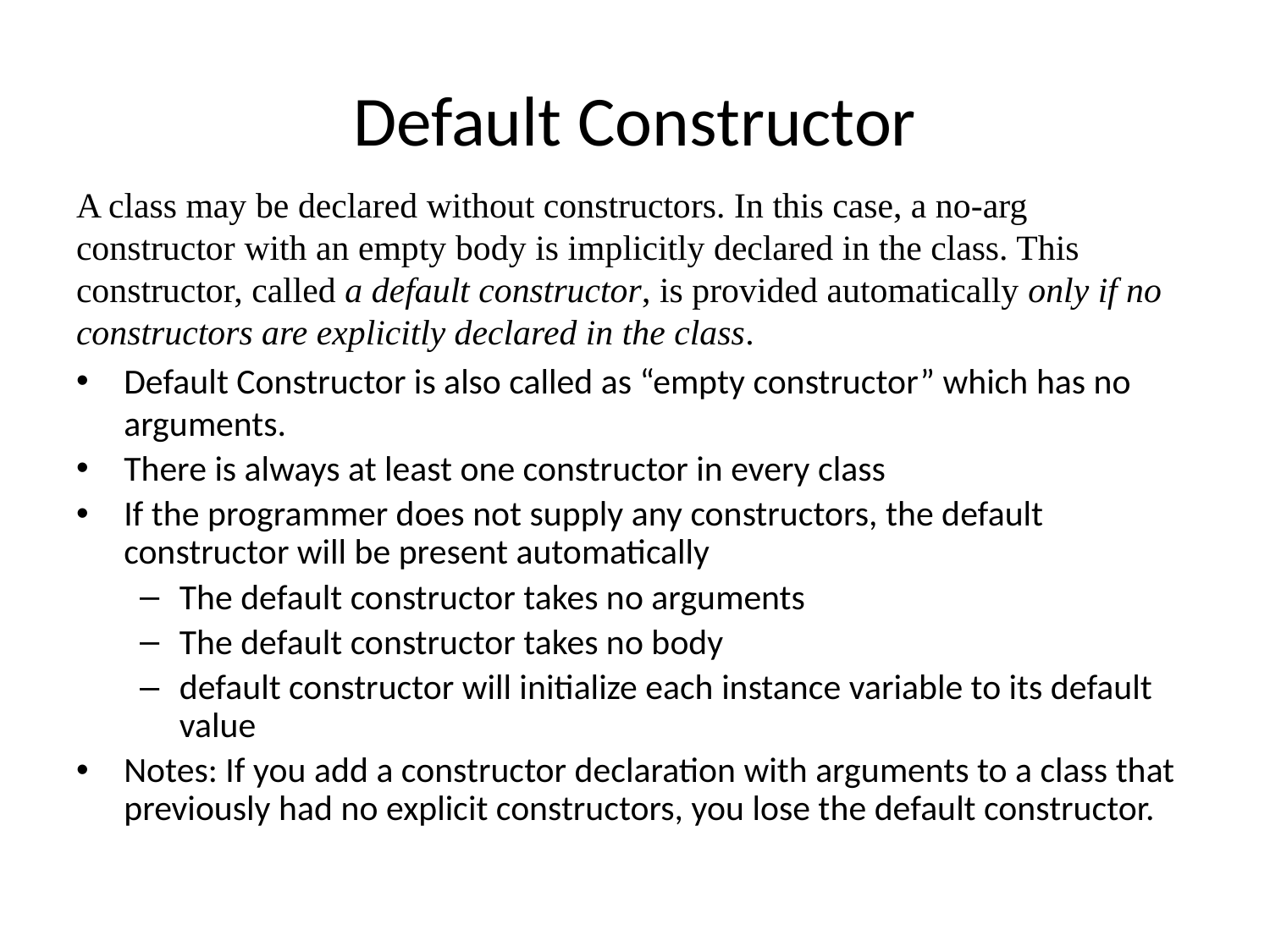

# Default Constructor
A class may be declared without constructors. In this case, a no-arg constructor with an empty body is implicitly declared in the class. This constructor, called a default constructor, is provided automatically only if no constructors are explicitly declared in the class.
Default Constructor is also called as “empty constructor” which has no arguments.
There is always at least one constructor in every class
If the programmer does not supply any constructors, the default constructor will be present automatically
The default constructor takes no arguments
The default constructor takes no body
default constructor will initialize each instance variable to its default value
Notes: If you add a constructor declaration with arguments to a class that previously had no explicit constructors, you lose the default constructor.